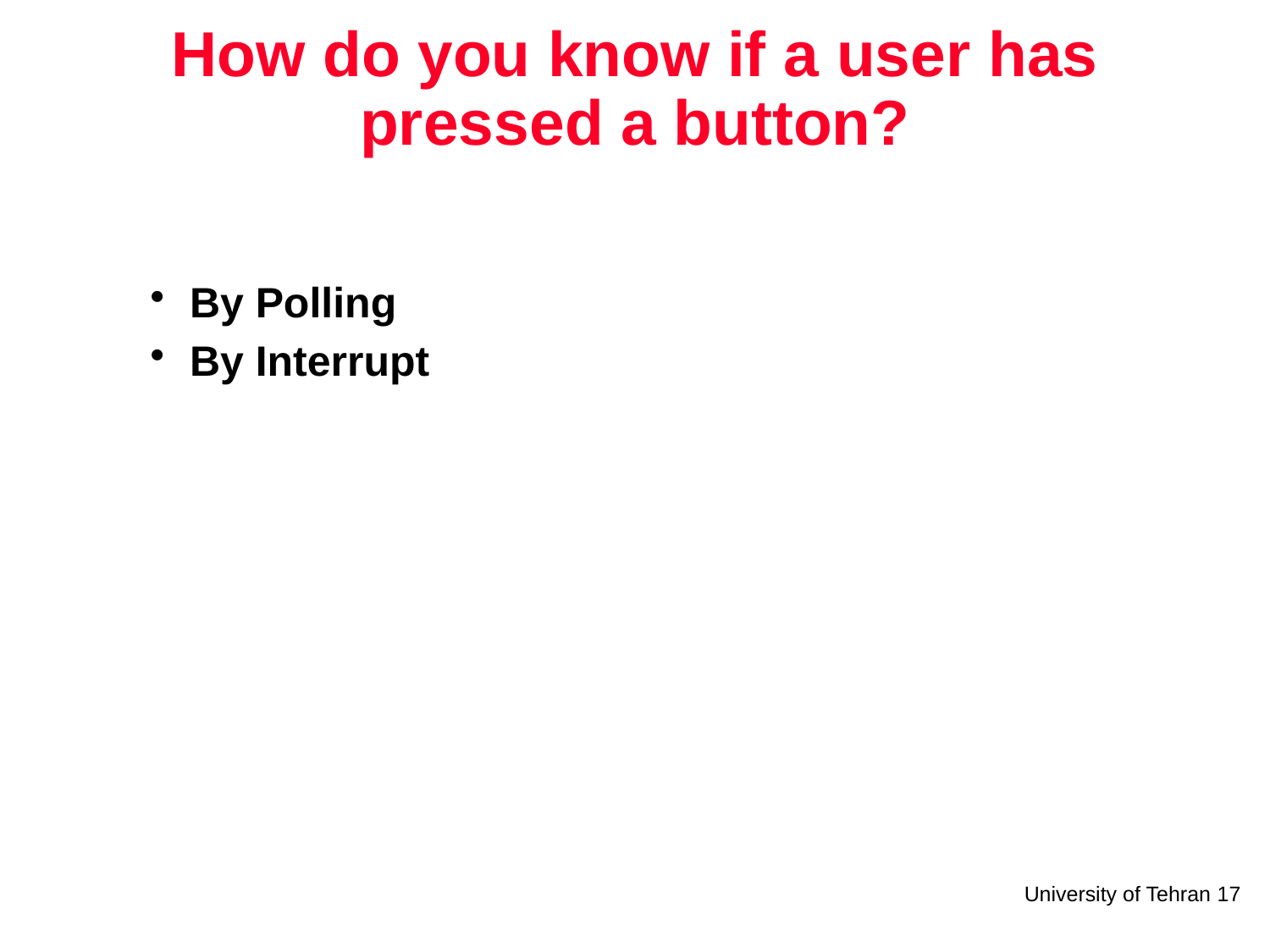

# How do you know if a user has pressed a button?
By Polling
By Interrupt